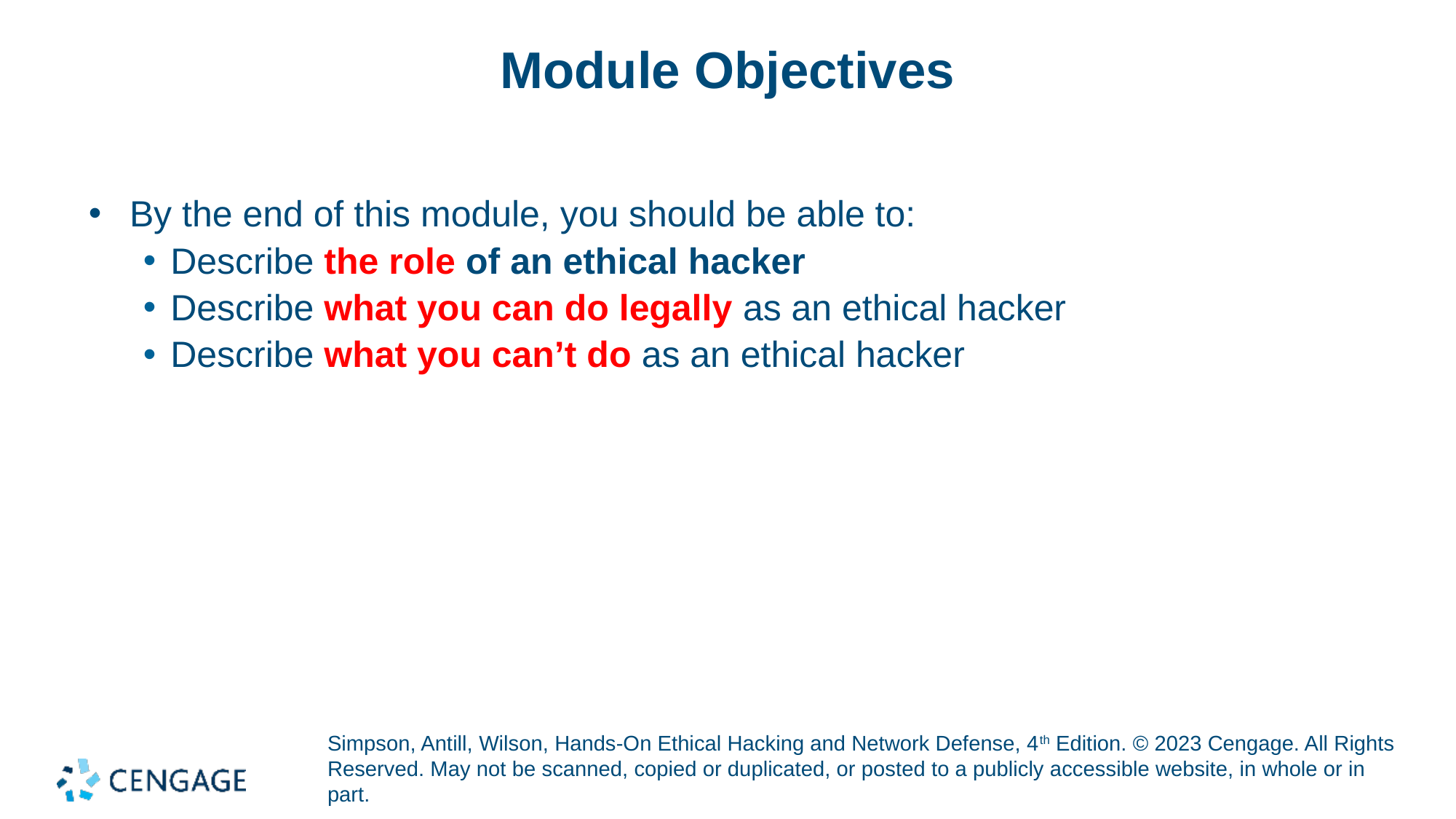

# Module Objectives
By the end of this module, you should be able to:
Describe the role of an ethical hacker
Describe what you can do legally as an ethical hacker
Describe what you can’t do as an ethical hacker